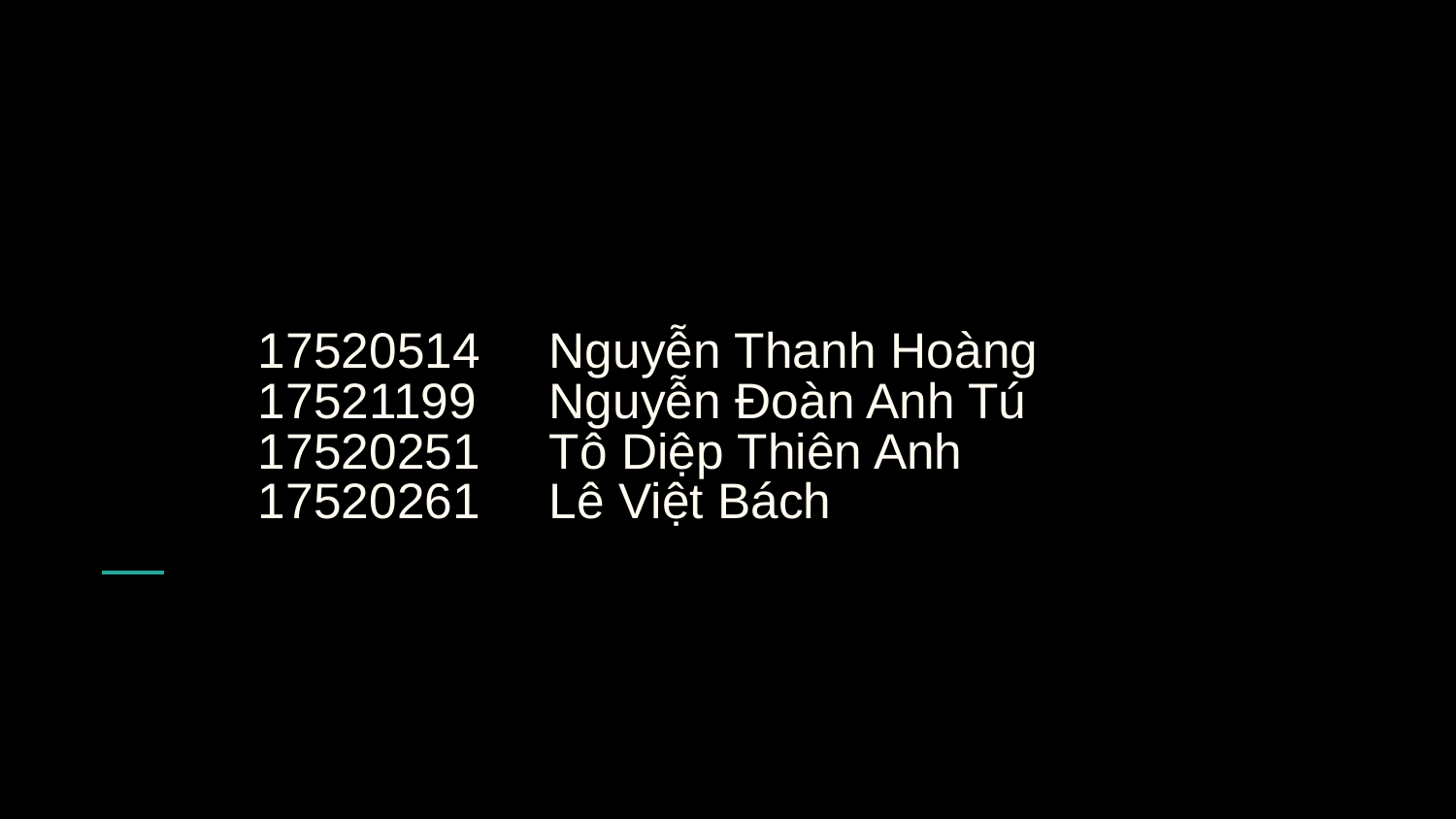

# 17520514	Nguyễn Thanh Hoàng 17521199	Nguyễn Đoàn Anh Tú 17520251	Tô Diệp Thiên Anh 17520261	Lê Việt Bách